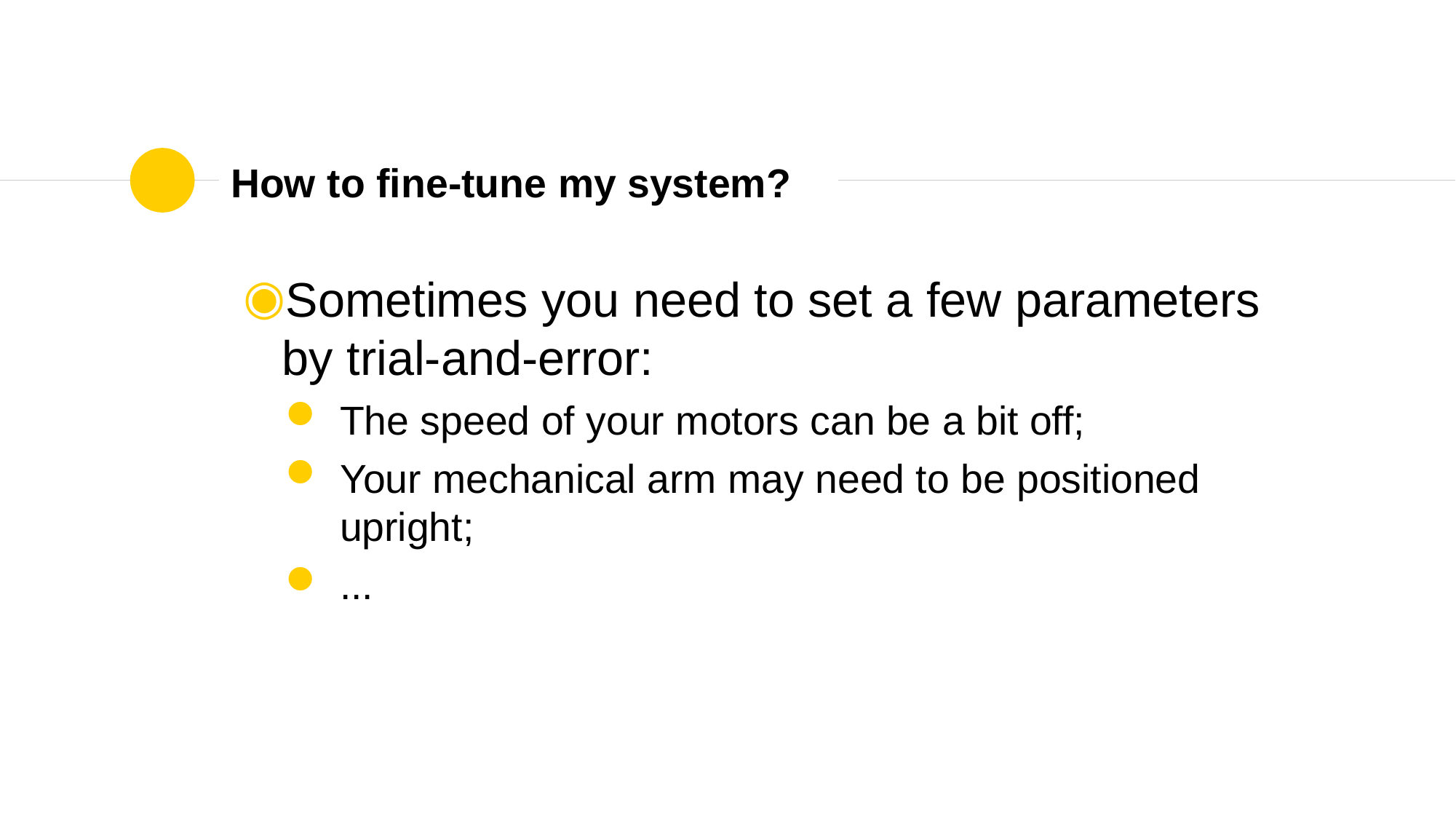

# How to fine-tune my system?
Sometimes you need to set a few parameters by trial-and-error:
The speed of your motors can be a bit off;
Your mechanical arm may need to be positioned upright;
...